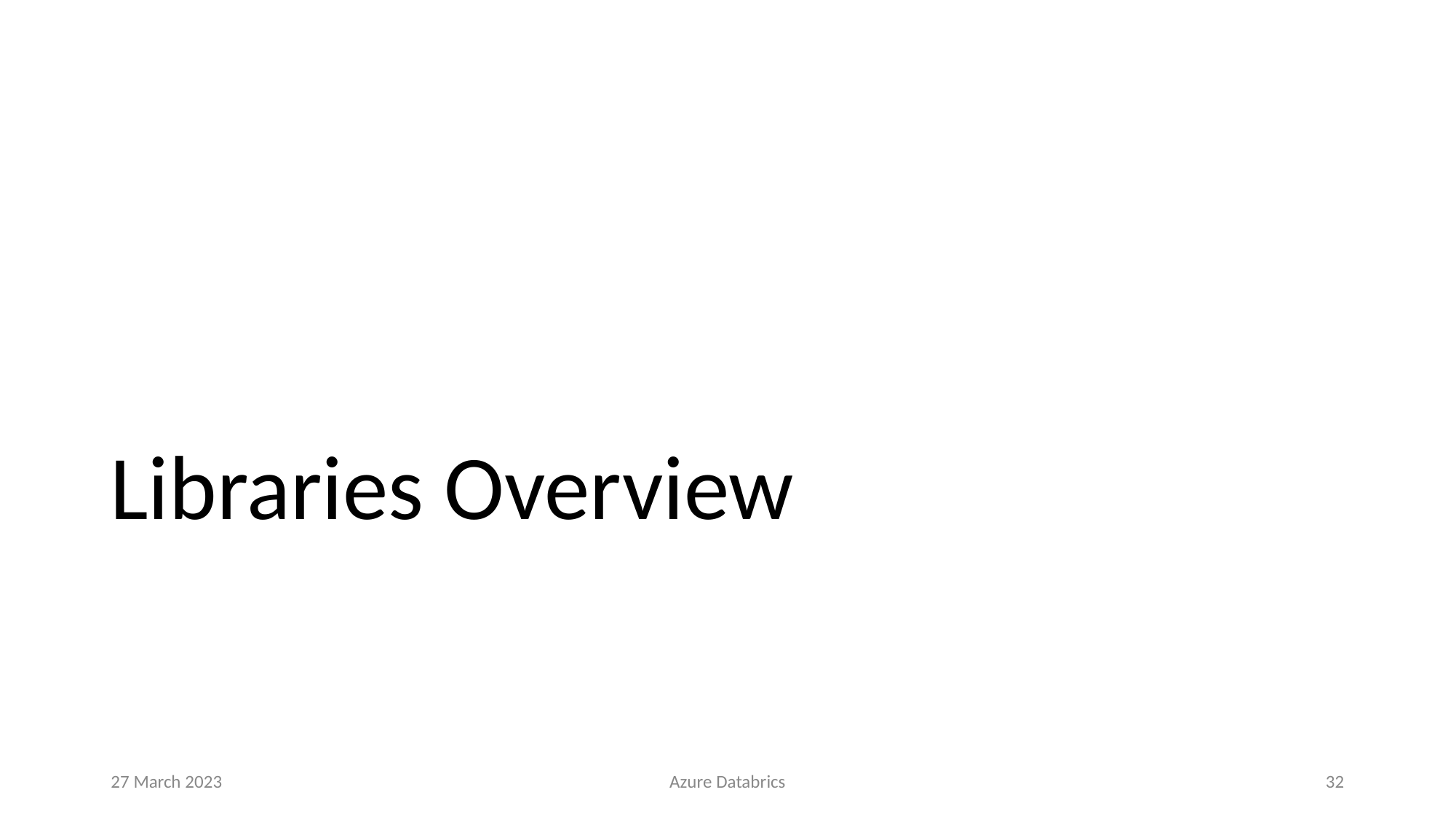

# Libraries Overview

27 March 2023
Azure Databrics
32